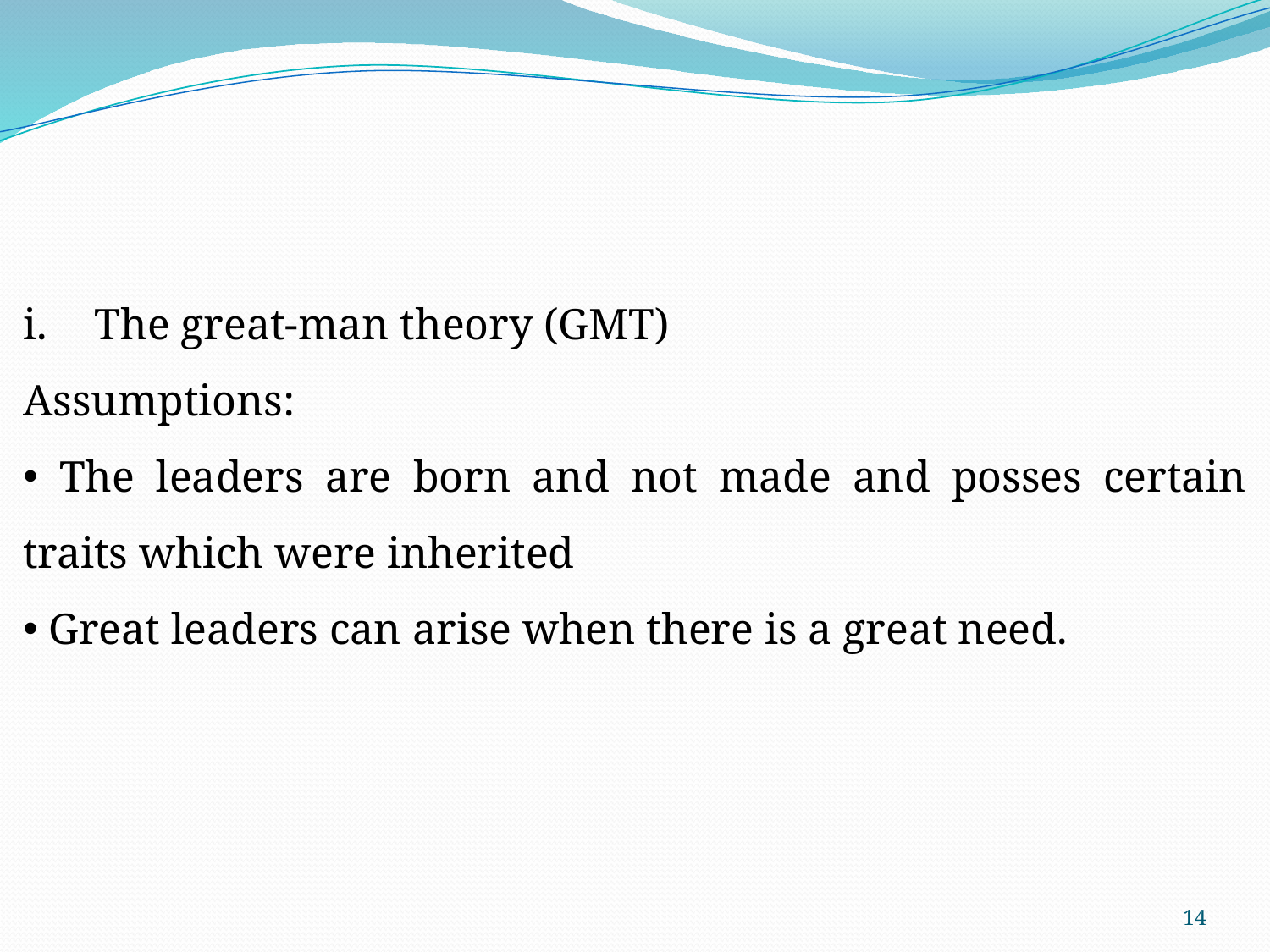

The great-man theory (GMT)
Assumptions:
 The leaders are born and not made and posses certain traits which were inherited
 Great leaders can arise when there is a great need.

14